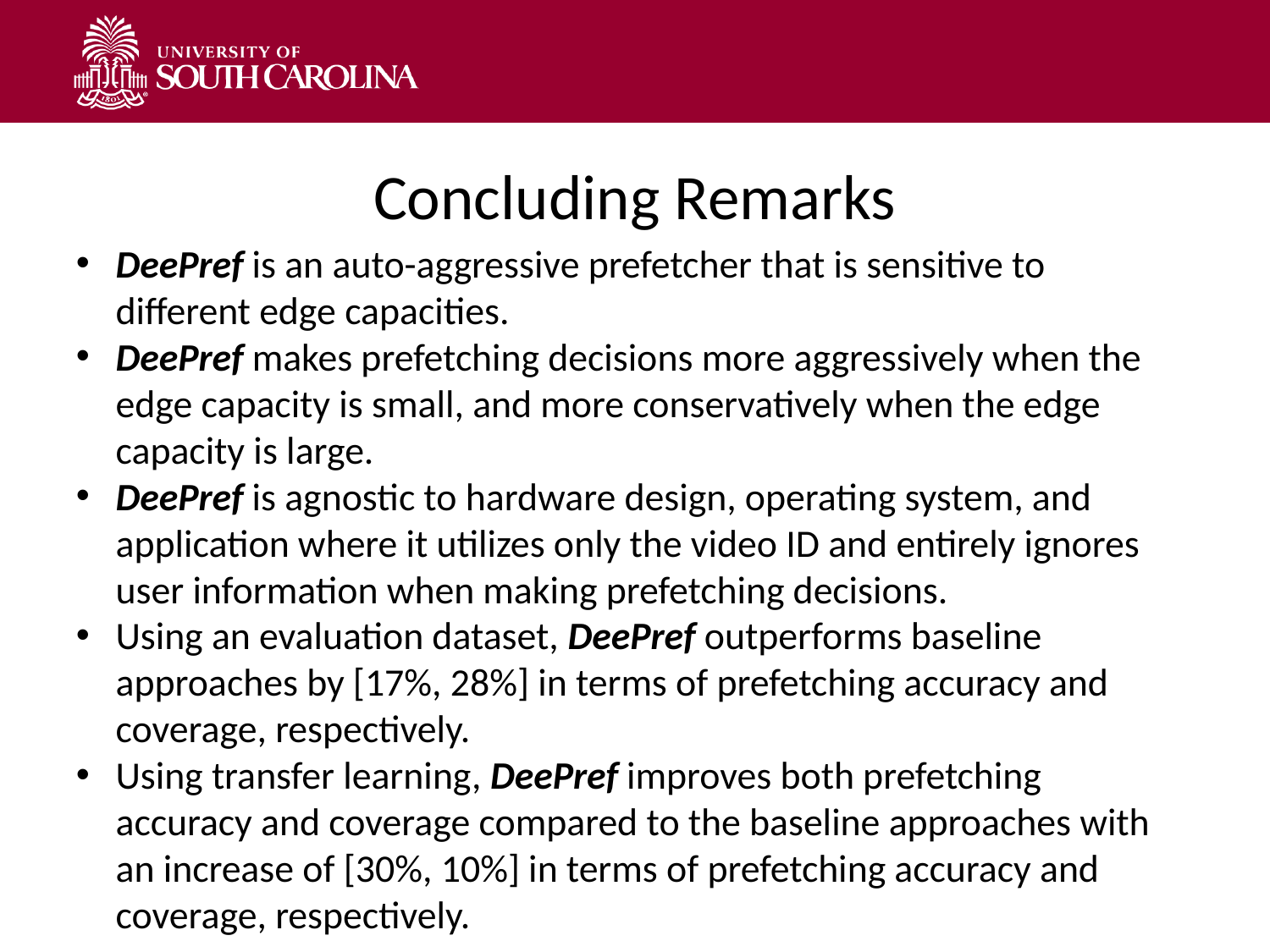

# Concluding Remarks
DeePref is an auto-aggressive prefetcher that is sensitive to different edge capacities.
DeePref makes prefetching decisions more aggressively when the edge capacity is small, and more conservatively when the edge capacity is large.
DeePref is agnostic to hardware design, operating system, and application where it utilizes only the video ID and entirely ignores user information when making prefetching decisions.
Using an evaluation dataset, DeePref outperforms baseline approaches by [17%, 28%] in terms of prefetching accuracy and coverage, respectively.
Using transfer learning, DeePref improves both prefetching accuracy and coverage compared to the baseline approaches with an increase of [30%, 10%] in terms of prefetching accuracy and coverage, respectively.